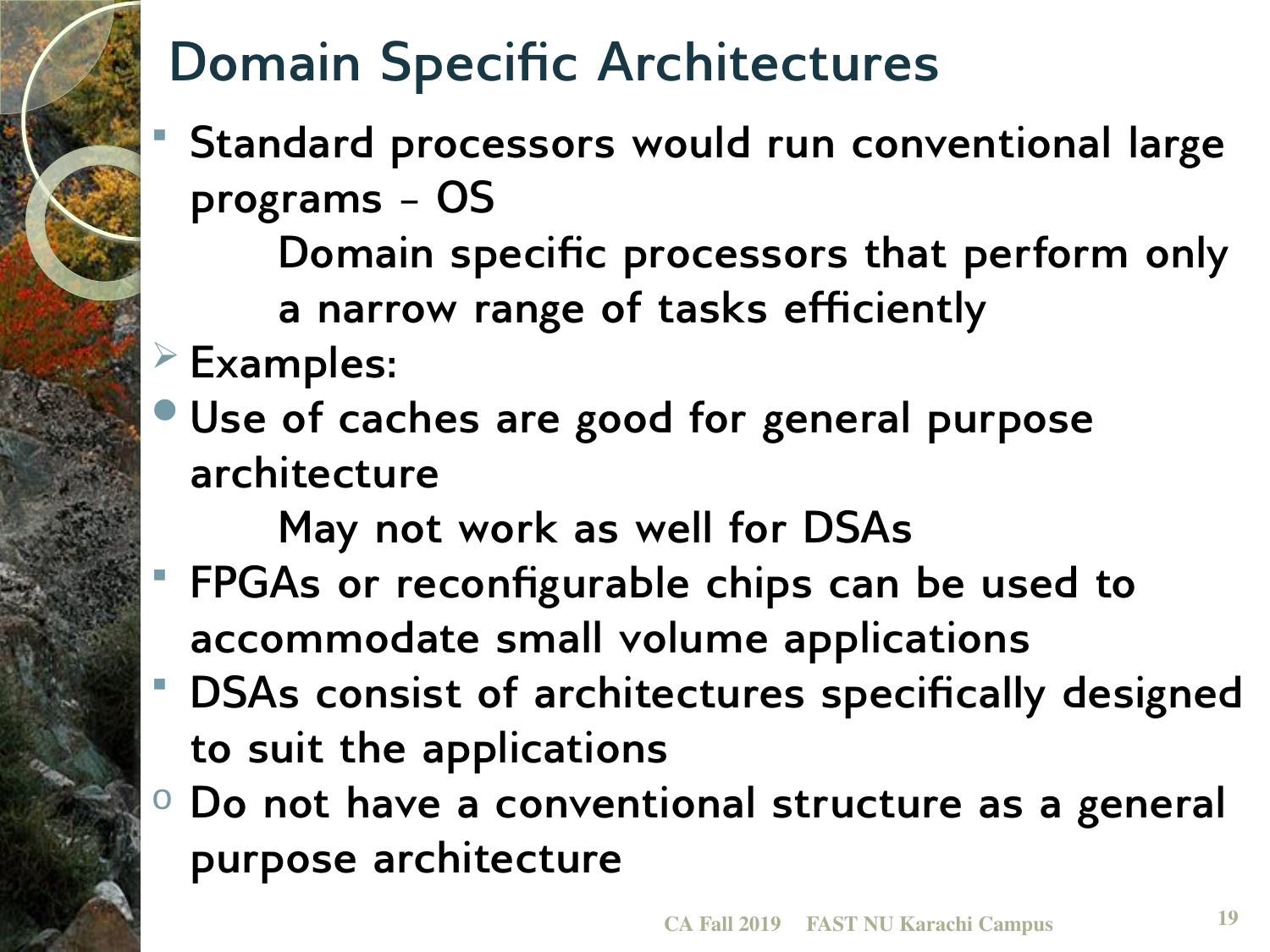

# Domain Specific Architectures
Standard processors would run conventional large programs – OS
	Domain specific processors that perform only 	a narrow range of tasks efficiently
Examples:
Use of caches are good for general purpose architecture
	May not work as well for DSAs
FPGAs or reconfigurable chips can be used to accommodate small volume applications
DSAs consist of architectures specifically designed to suit the applications
Do not have a conventional structure as a general purpose architecture
CA Fall 2019
FAST NU Karachi Campus
19